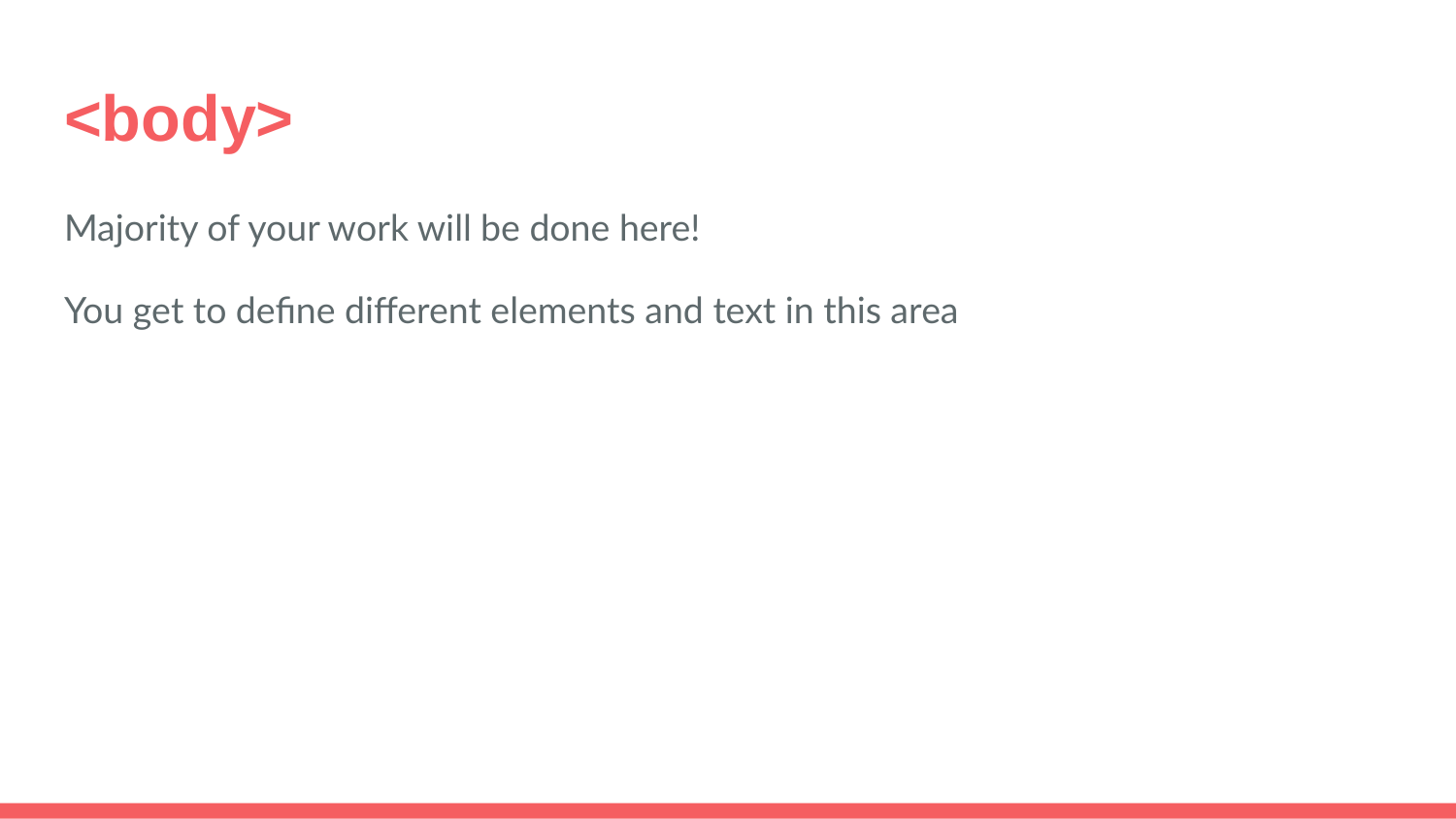

# <body>
Majority of your work will be done here!
You get to define different elements and text in this area